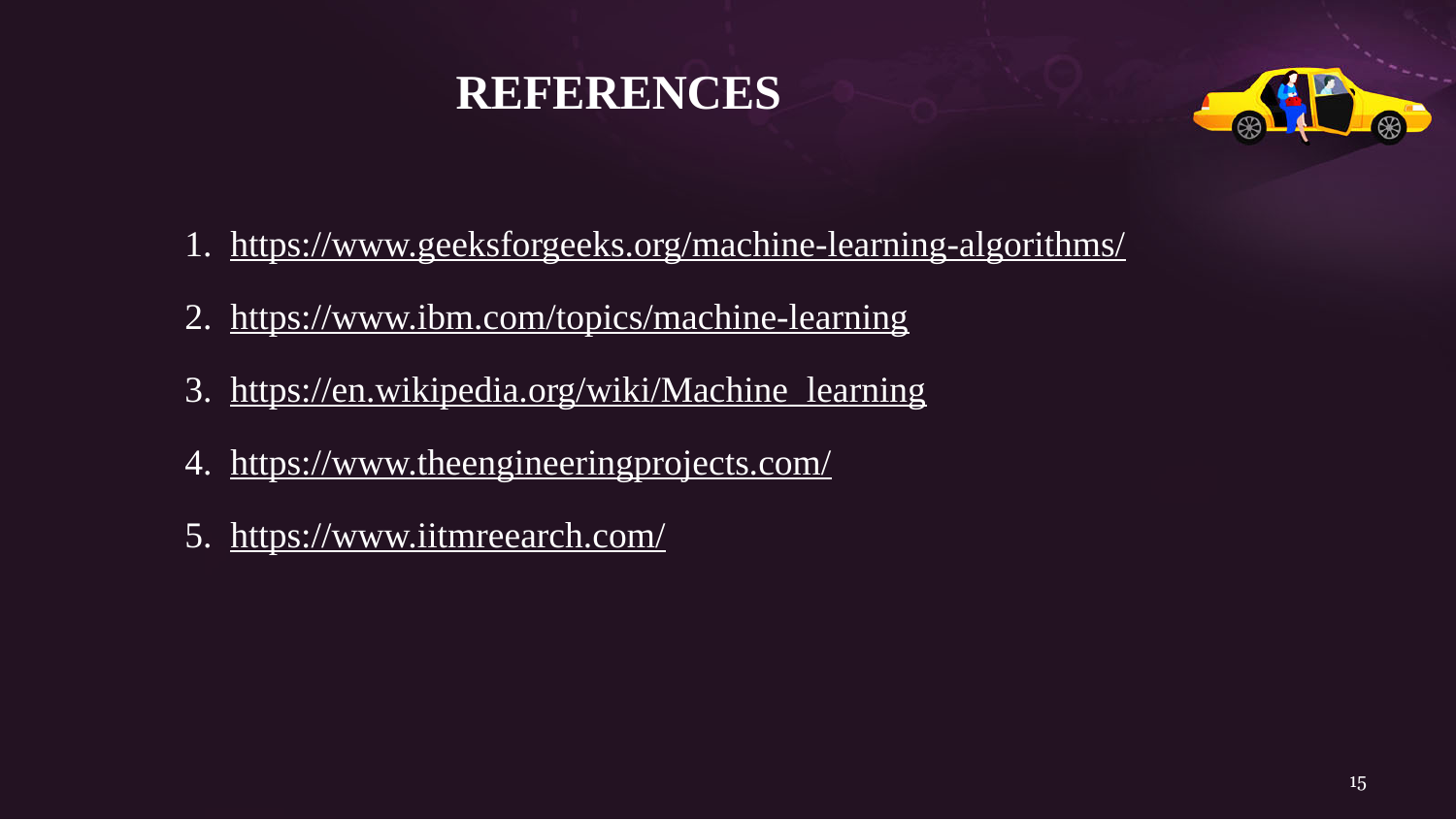

# REFERENCES
https://www.geeksforgeeks.org/machine-learning-algorithms/
https://www.ibm.com/topics/machine-learning
https://en.wikipedia.org/wiki/Machine_learning
https://www.theengineeringprojects.com/
https://www.iitmreearch.com/

15